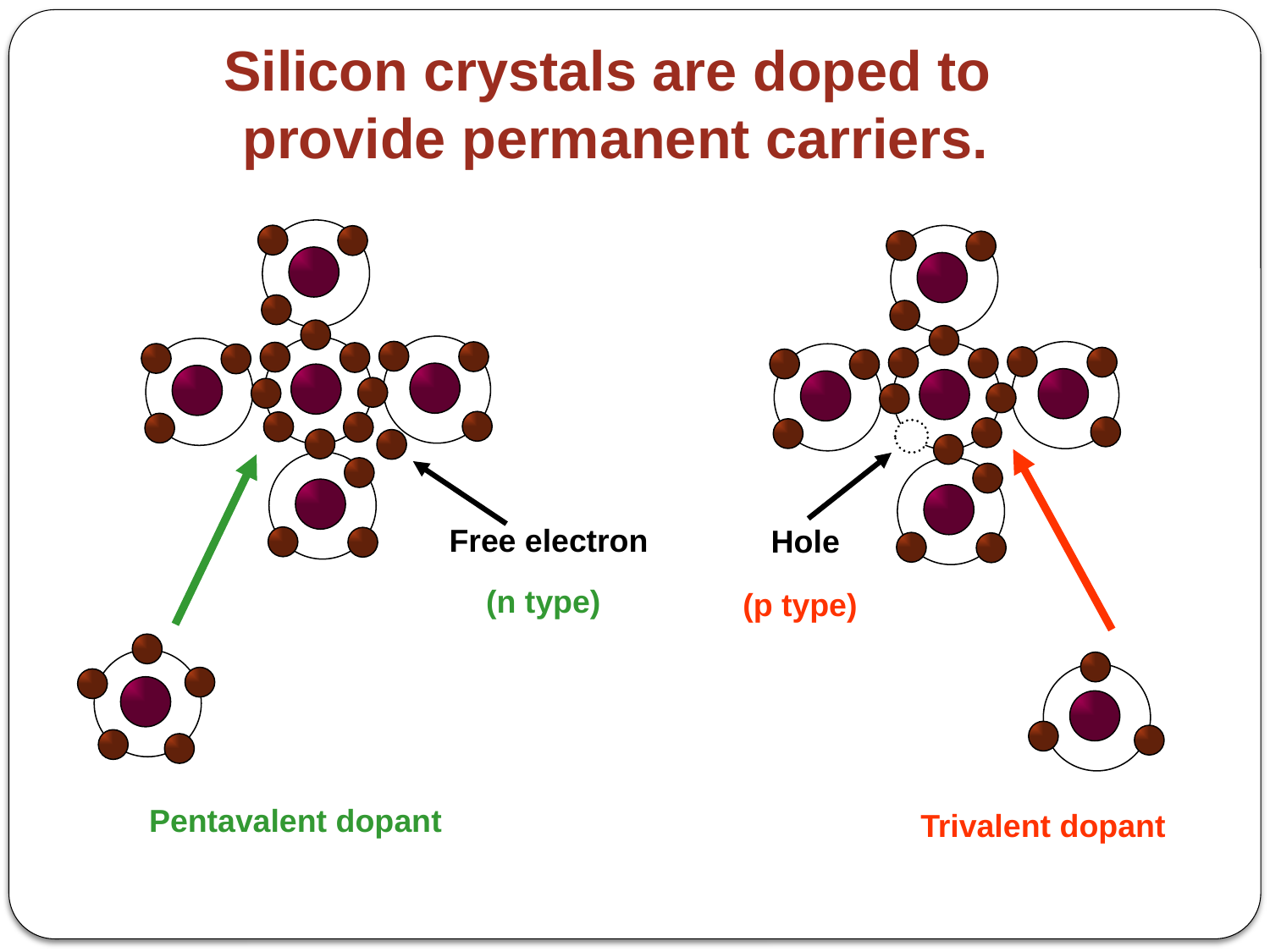

Silicon crystals are doped to
provide permanent carriers.

Free electron
Hole

(n type)
(p type)

Pentavalent dopant
Trivalent dopant